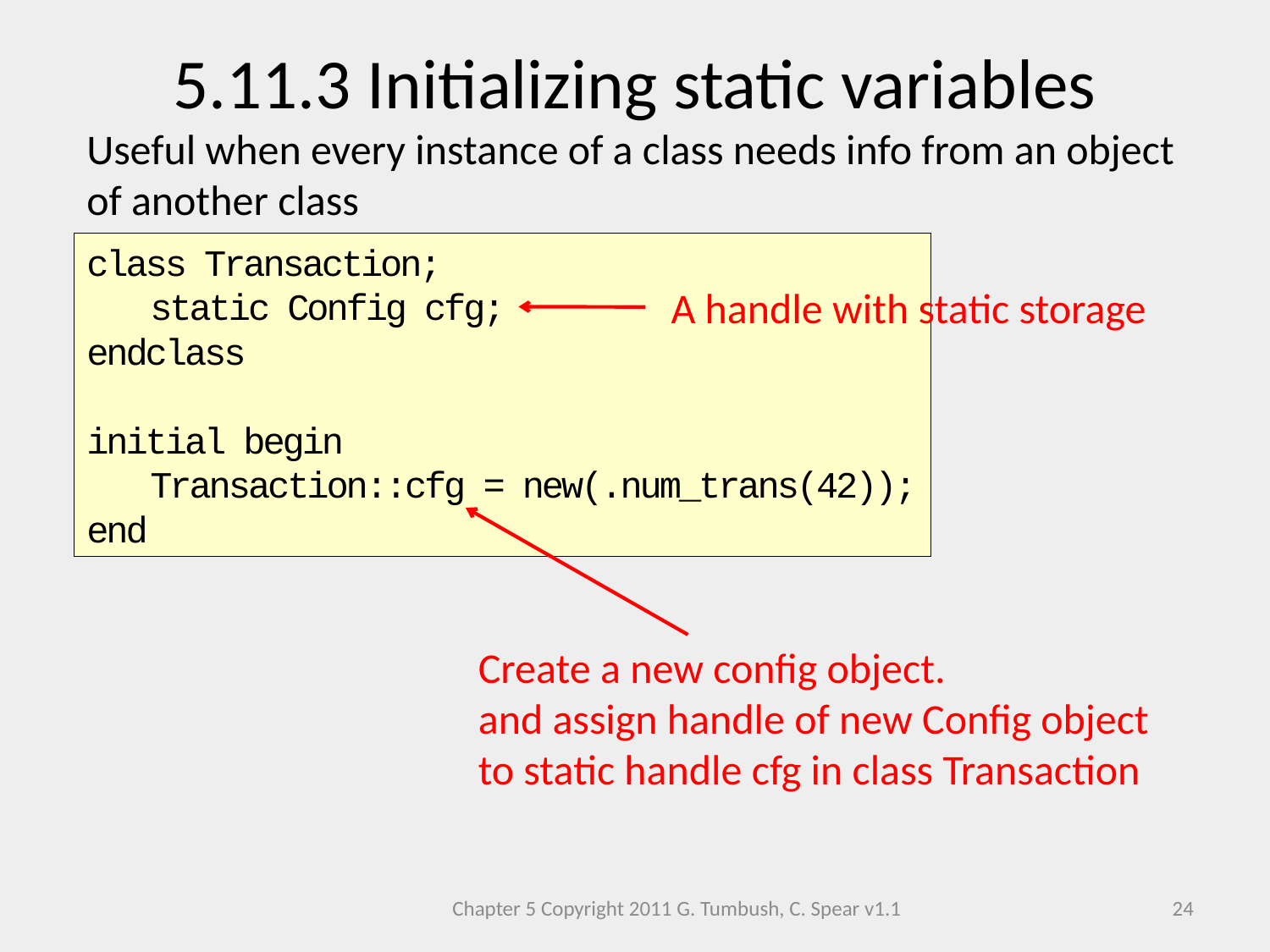

5.11.3 Initializing static variables
Useful when every instance of a class needs info from an object of another class
class Transaction;
static Config cfg;
endclass

initial begin
Transaction::cfg = new(.num_trans(42));
end
A handle with static storage
Create a new config object.
and assign handle of new Config object to static handle cfg in class Transaction
Chapter 5 Copyright 2011 G. Tumbush, C. Spear v1.1
24